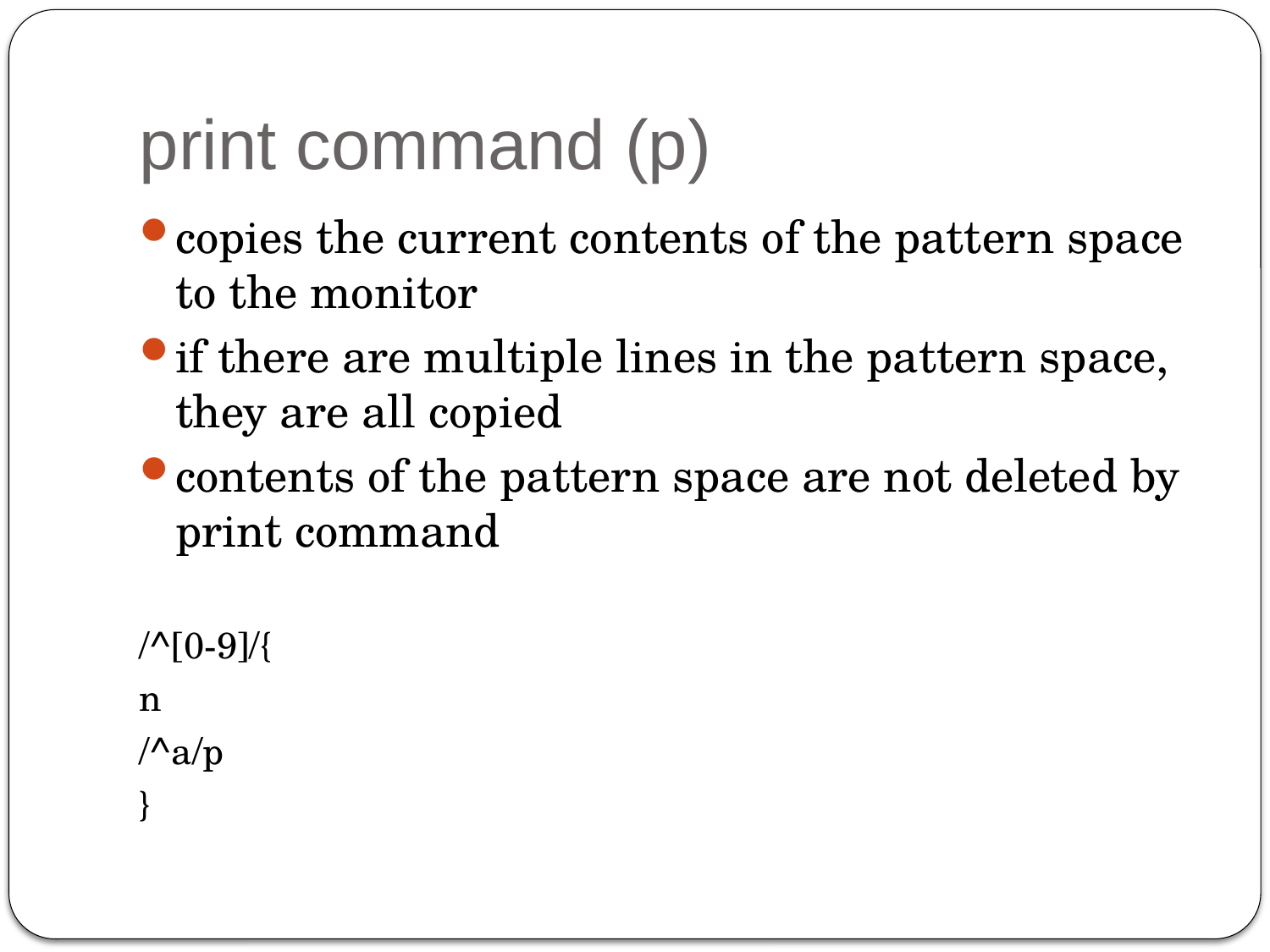

# print command (p)
copies the current contents of the pattern space to the monitor
if there are multiple lines in the pattern space, they are all copied
contents of the pattern space are not deleted by print command

/^[0-9]/{
n
/^a/p
}